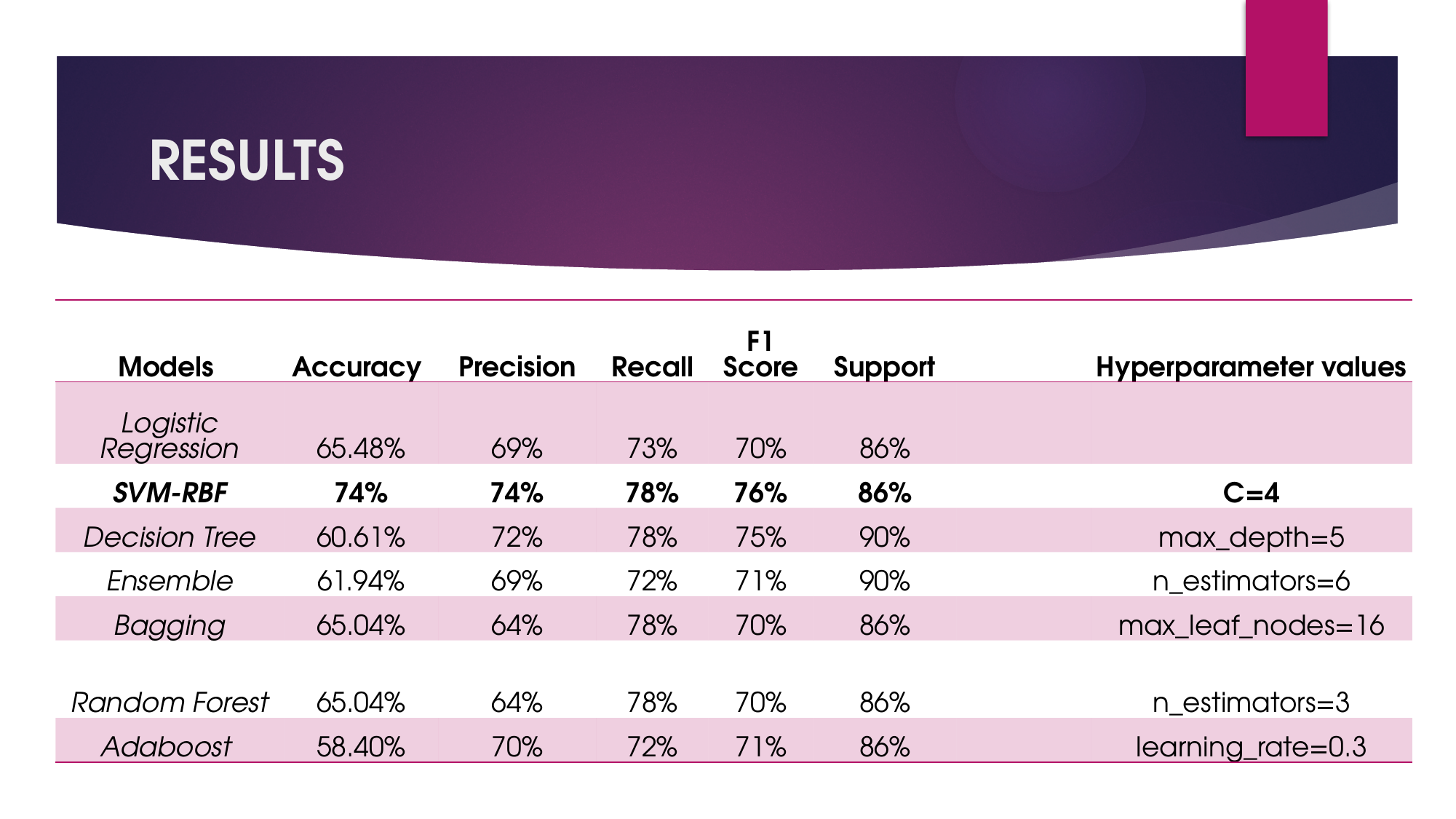

# RESULTS
| Models | Accuracy | Precision | Recall | F1 Score | Support |  | Hyperparameter values |
| --- | --- | --- | --- | --- | --- | --- | --- |
| Logistic Regression | 65.48% | 69% | 73% | 70% | 86% |  |  |
| SVM-RBF | 74% | 74% | 78% | 76% | 86% |  | C=4 |
| Decision Tree | 60.61% | 72% | 78% | 75% | 90% |  | max\_depth=5 |
| Ensemble | 61.94% | 69% | 72% | 71% | 90% |  | n\_estimators=6 |
| Bagging | 65.04% | 64% | 78% | 70% | 86% |  | max\_leaf\_nodes=16 |
| Random Forest | 65.04% | 64% | 78% | 70% | 86% |  | n\_estimators=3 |
| Adaboost | 58.40% | 70% | 72% | 71% | 86% |  | learning\_rate=0.3 |